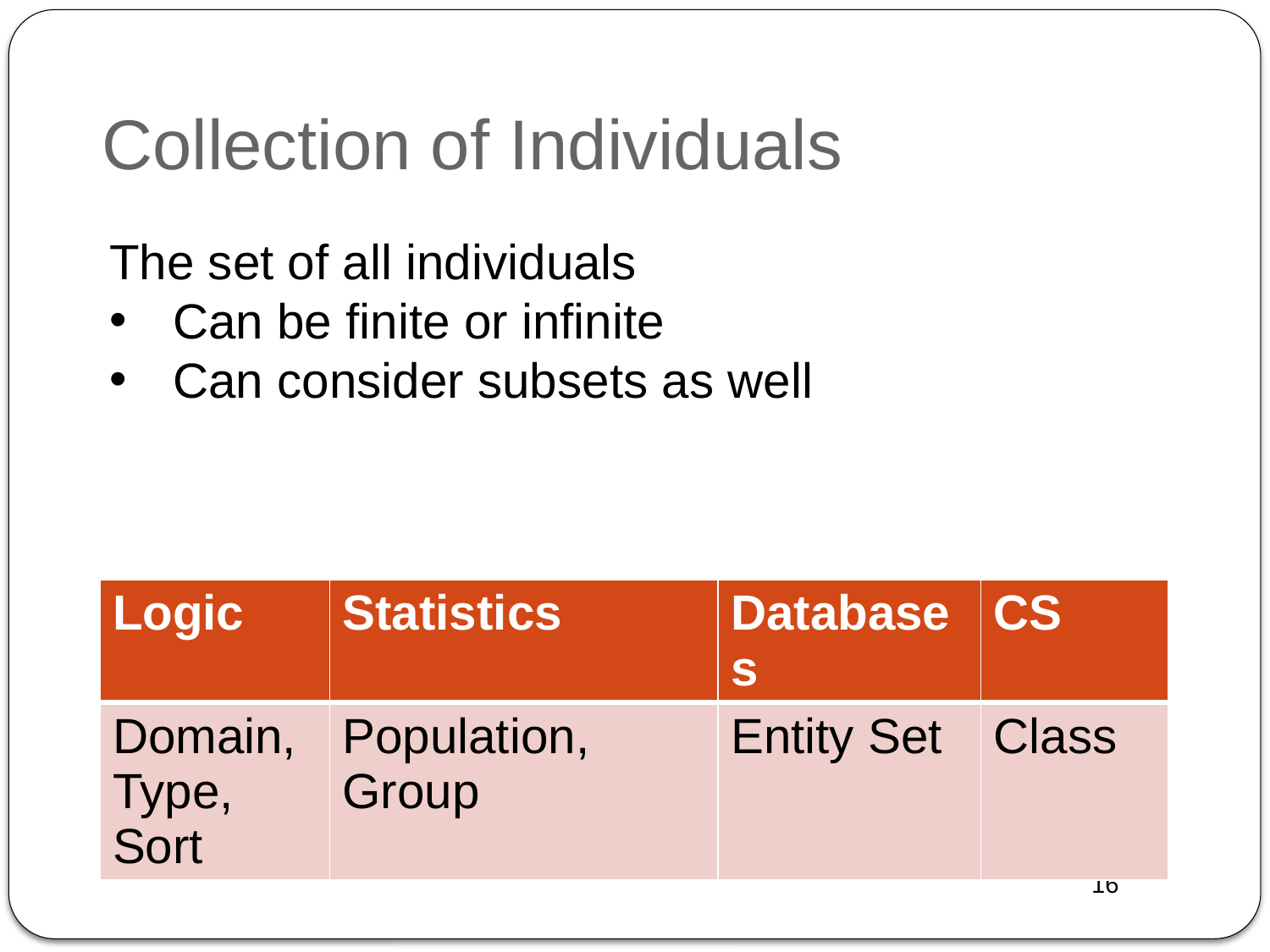

# Collection of Individuals
The set of all individuals
Can be finite or infinite
Can consider subsets as well
| Logic | Statistics | Databases | CS |
| --- | --- | --- | --- |
| Domain, Type, Sort | Population, Group | Entity Set | Class |